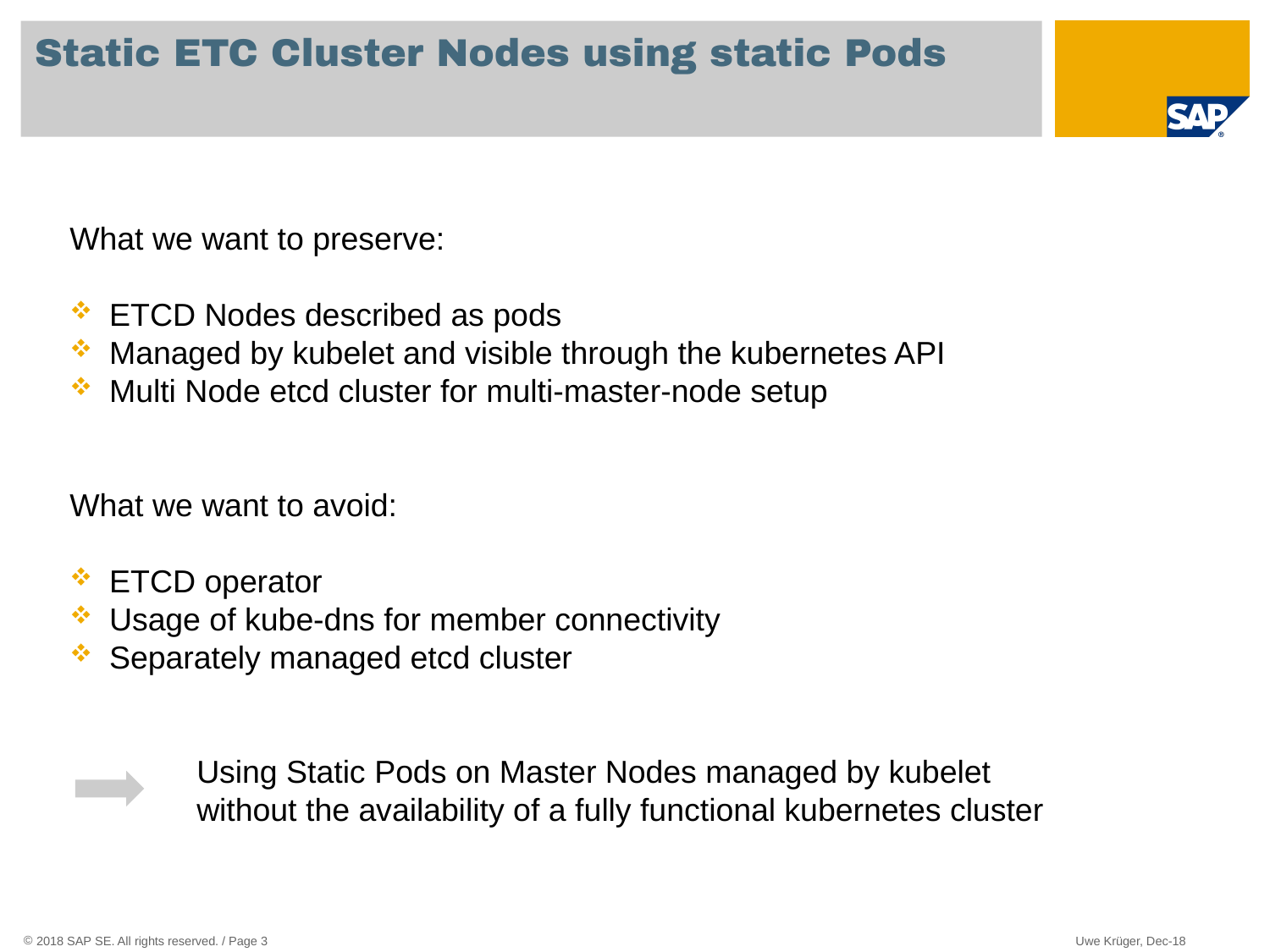

# Static ETC Cluster Nodes using static Pods
What we want to preserve:

ETCD Nodes described as pods
Managed by kubelet and visible through the kubernetes API
Multi Node etcd cluster for multi-master-node setup

What we want to avoid:

ETCD operator
Usage of kube-dns for member connectivity
Separately managed etcd cluster
	Using Static Pods on Master Nodes managed by kubelet
	without the availability of a fully functional kubernetes cluster